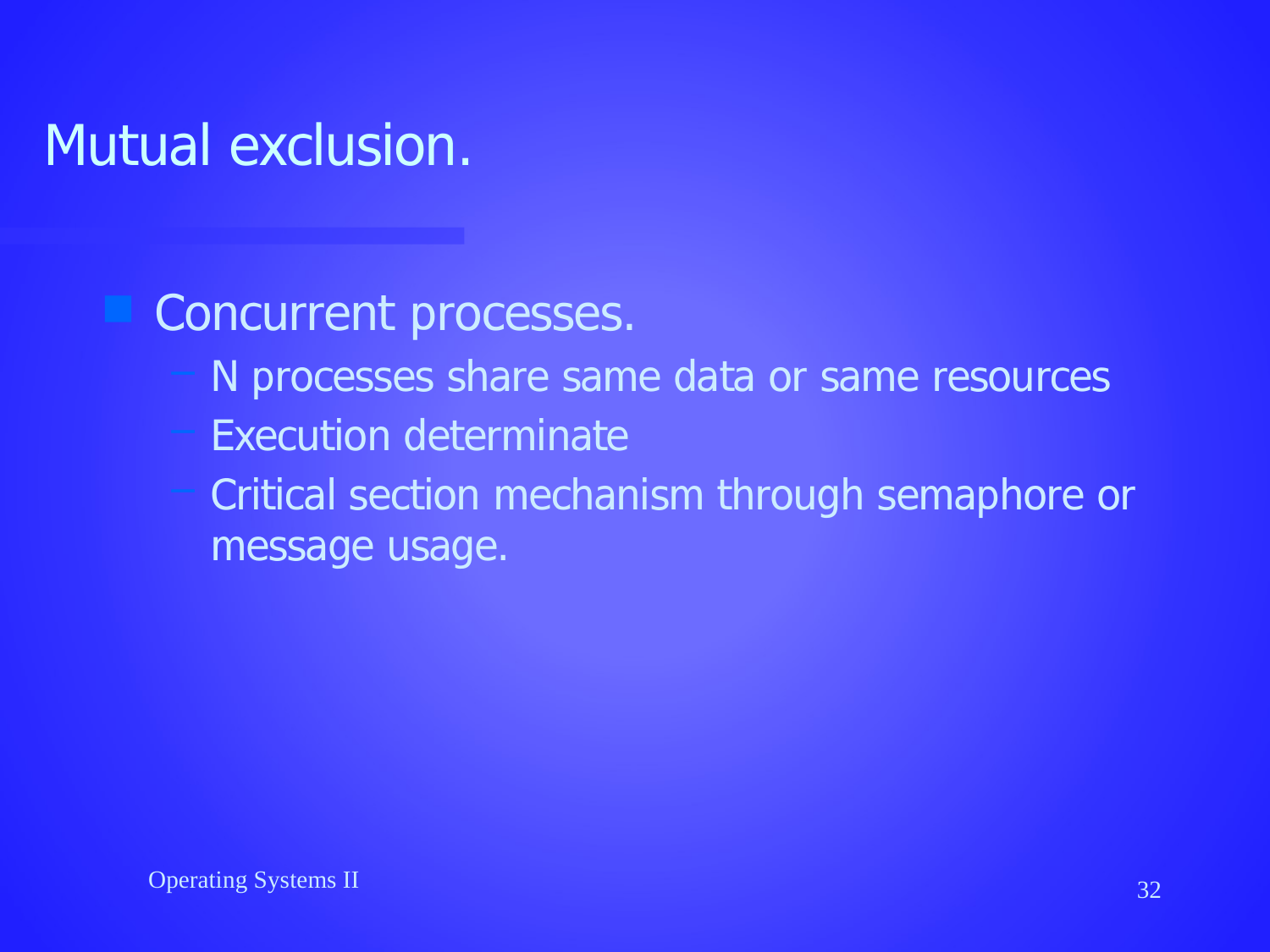

# Mutual exclusion.
Concurrent processes.
N processes share same data or same resources
Execution determinate
Critical section mechanism through semaphore or message usage.
Operating Systems II
32